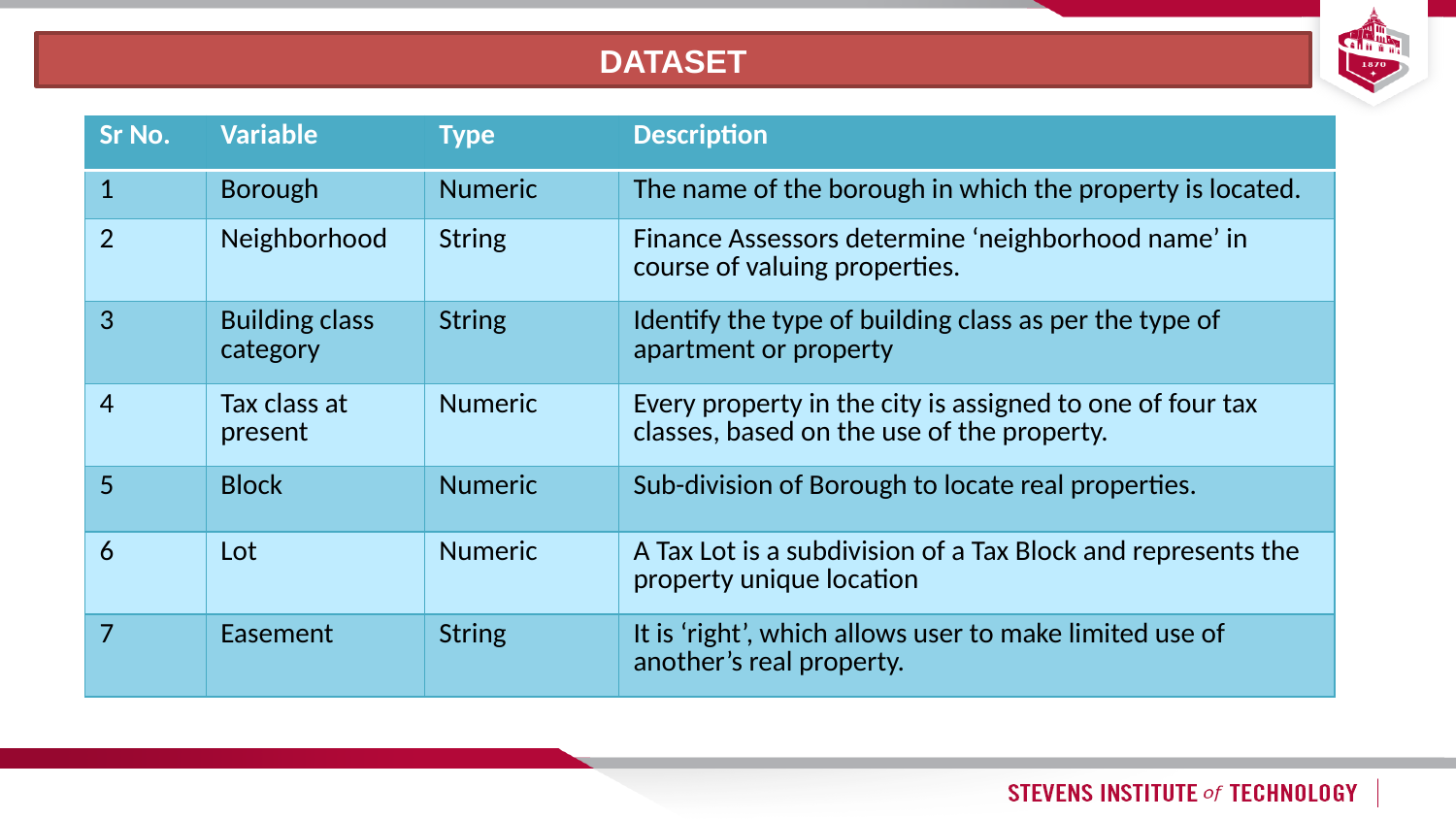

DATASET
| Sr No. | Variable | Type | Description |
| --- | --- | --- | --- |
| 1 | Borough | Numeric | The name of the borough in which the property is located. |
| 2 | Neighborhood | String | Finance Assessors determine ‘neighborhood name’ in course of valuing properties. |
| 3 | Building class category | String | Identify the type of building class as per the type of apartment or property |
| 4 | Tax class at present | Numeric | Every property in the city is assigned to one of four tax classes, based on the use of the property. |
| 5 | Block | Numeric | Sub-division of Borough to locate real properties. |
| 6 | Lot | Numeric | A Tax Lot is a subdivision of a Tax Block and represents the property unique location |
| 7 | Easement | String | It is ‘right’, which allows user to make limited use of another’s real property. |